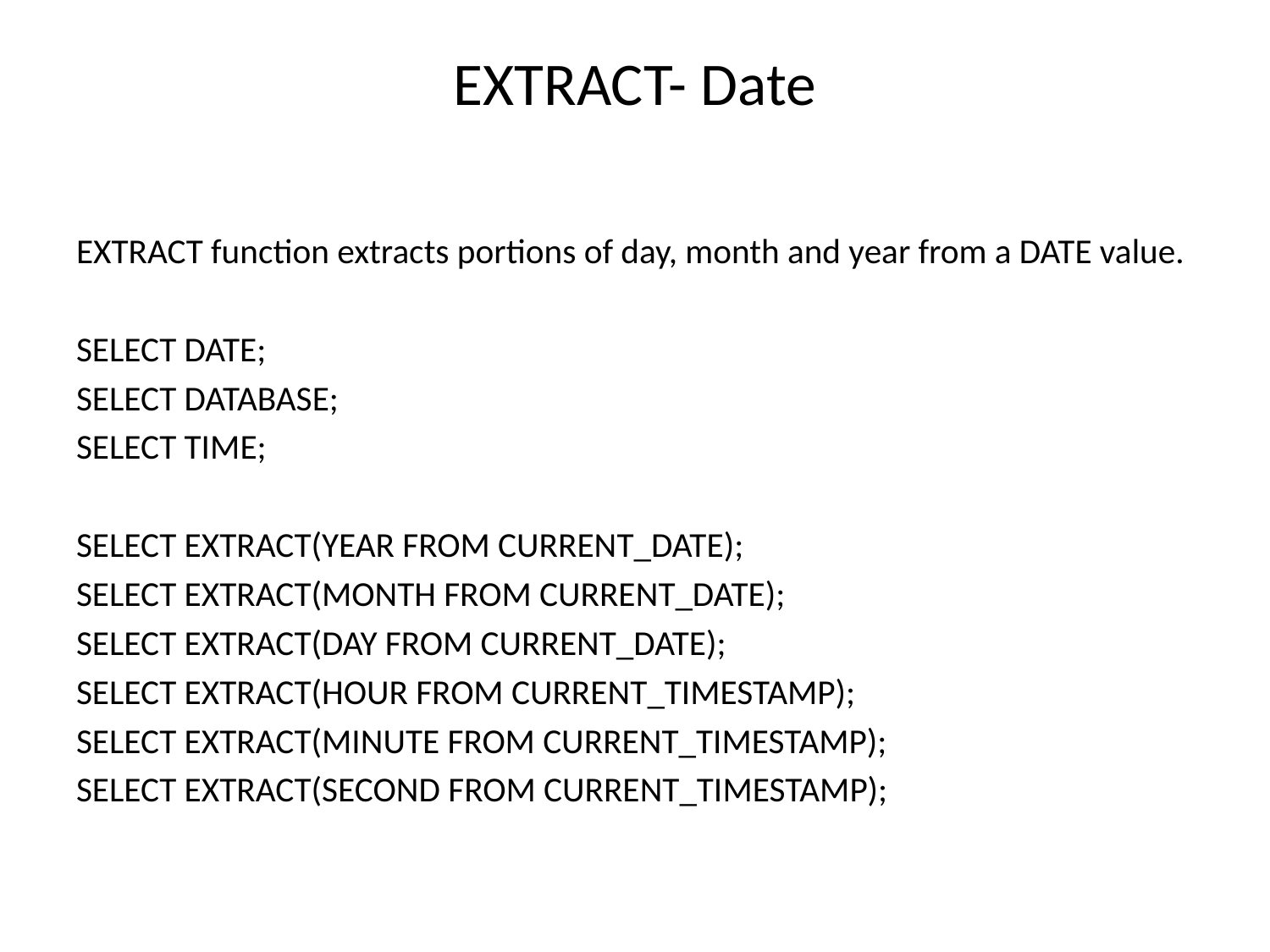

# EXTRACT- Date
EXTRACT function extracts portions of day, month and year from a DATE value.

SELECT DATE;
SELECT DATABASE;
SELECT TIME;

SELECT EXTRACT(YEAR FROM CURRENT_DATE);
SELECT EXTRACT(MONTH FROM CURRENT_DATE);
SELECT EXTRACT(DAY FROM CURRENT_DATE);
SELECT EXTRACT(HOUR FROM CURRENT_TIMESTAMP);
SELECT EXTRACT(MINUTE FROM CURRENT_TIMESTAMP);
SELECT EXTRACT(SECOND FROM CURRENT_TIMESTAMP);